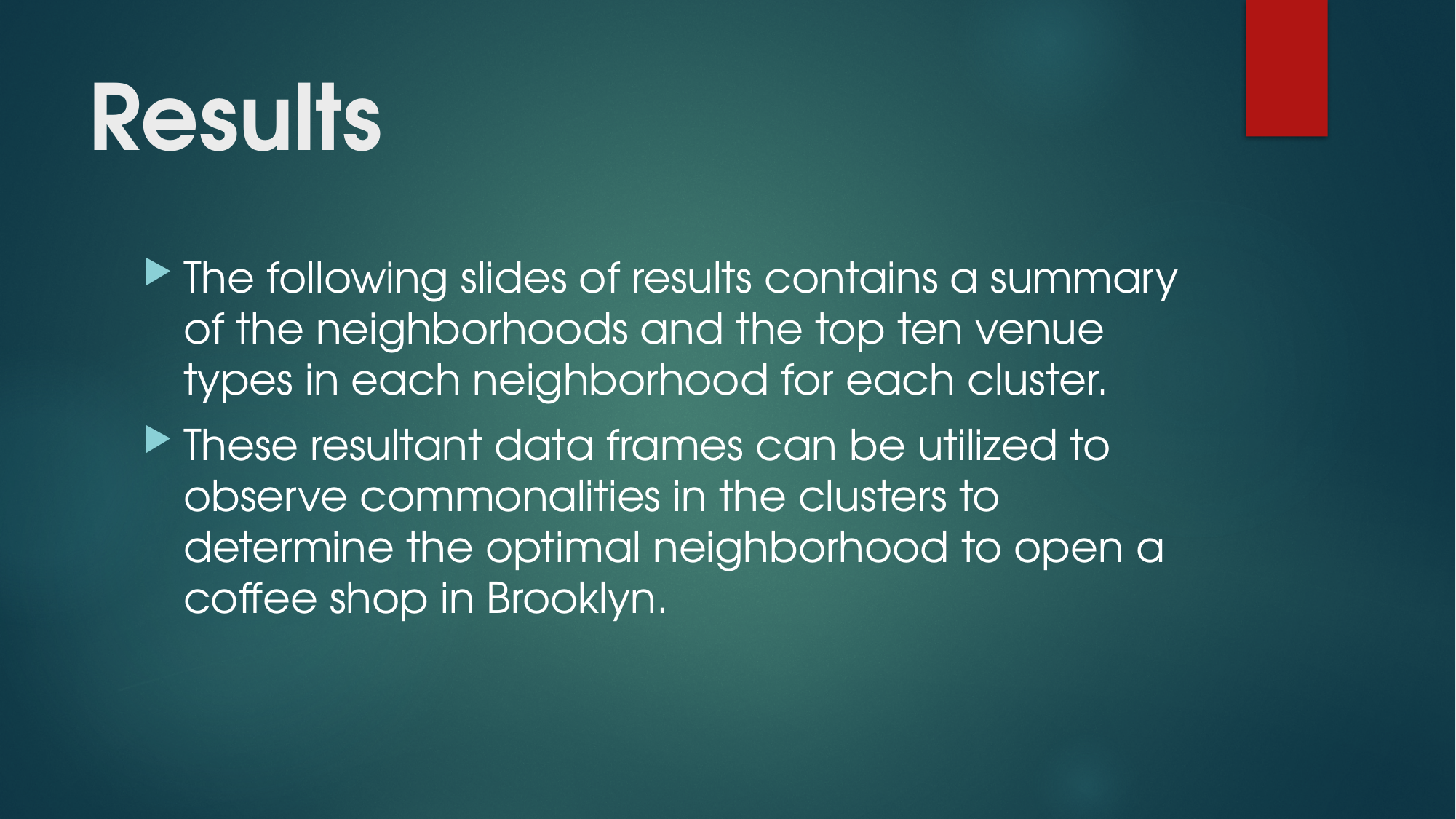

# Results
The following slides of results contains a summary of the neighborhoods and the top ten venue types in each neighborhood for each cluster.
These resultant data frames can be utilized to observe commonalities in the clusters to determine the optimal neighborhood to open a coffee shop in Brooklyn.